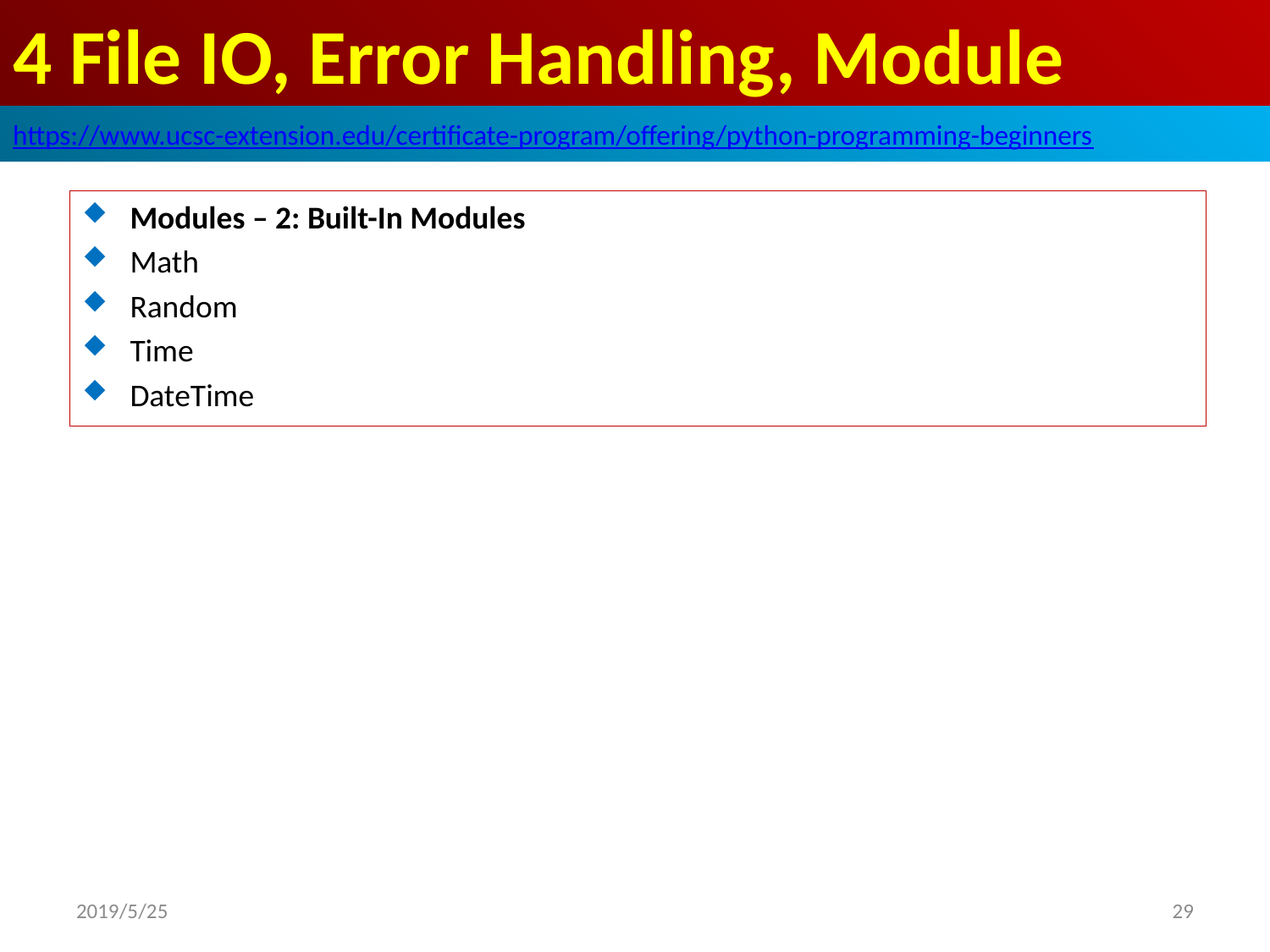

# 4 File IO, Error Handling, Module
https://www.ucsc-extension.edu/certificate-program/offering/python-programming-beginners
Modules – 2: Built-In Modules
Math
Random
Time
DateTime
2019/5/25
29